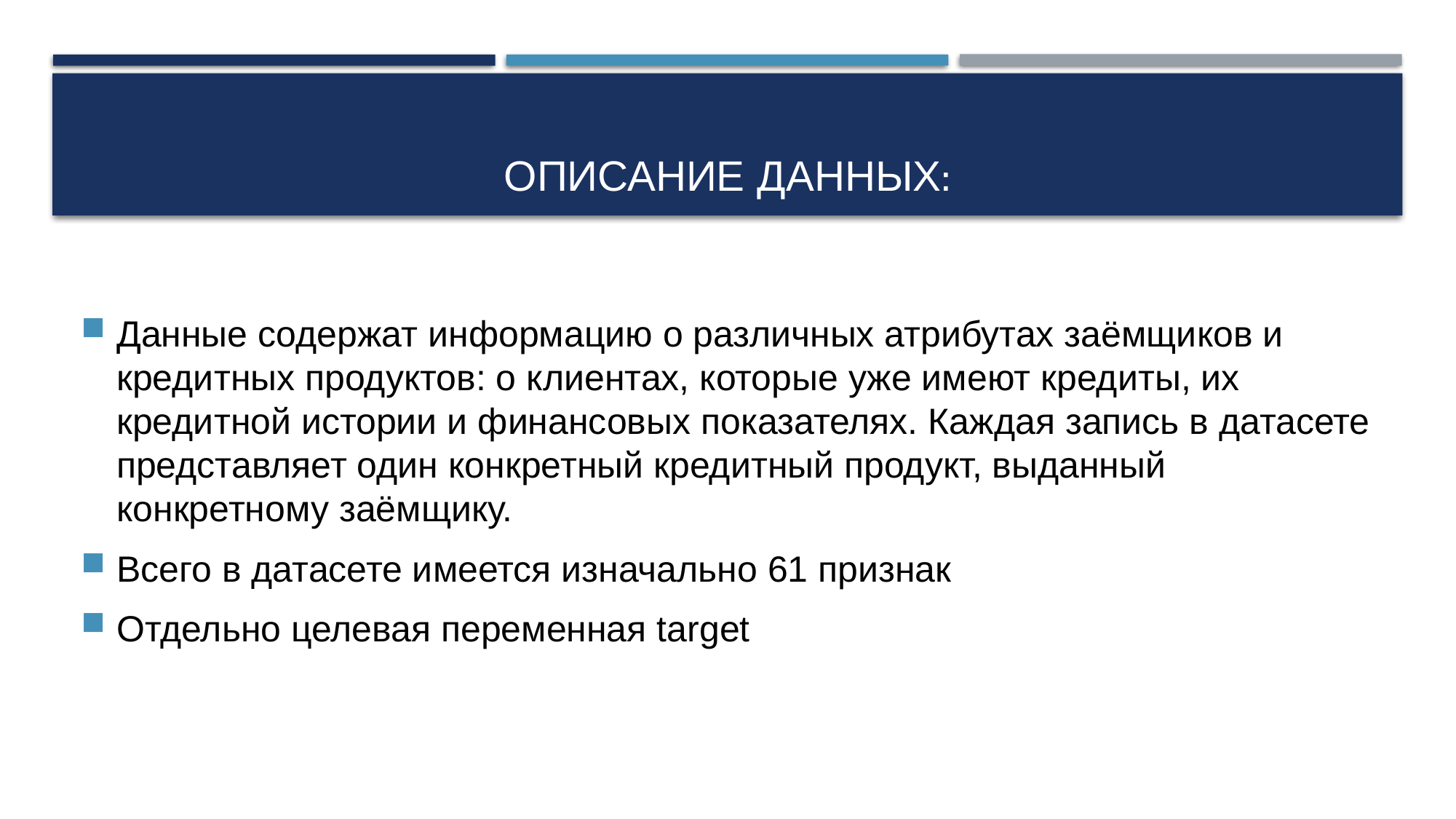

# Описание данных:
Данные содержат информацию о различных атрибутах заёмщиков и кредитных продуктов: о клиентах, которые уже имеют кредиты, их кредитной истории и финансовых показателях. Каждая запись в датасете представляет один конкретный кредитный продукт, выданный конкретному заёмщику.
Всего в датасете имеется изначально 61 признак
Отдельно целевая переменная target